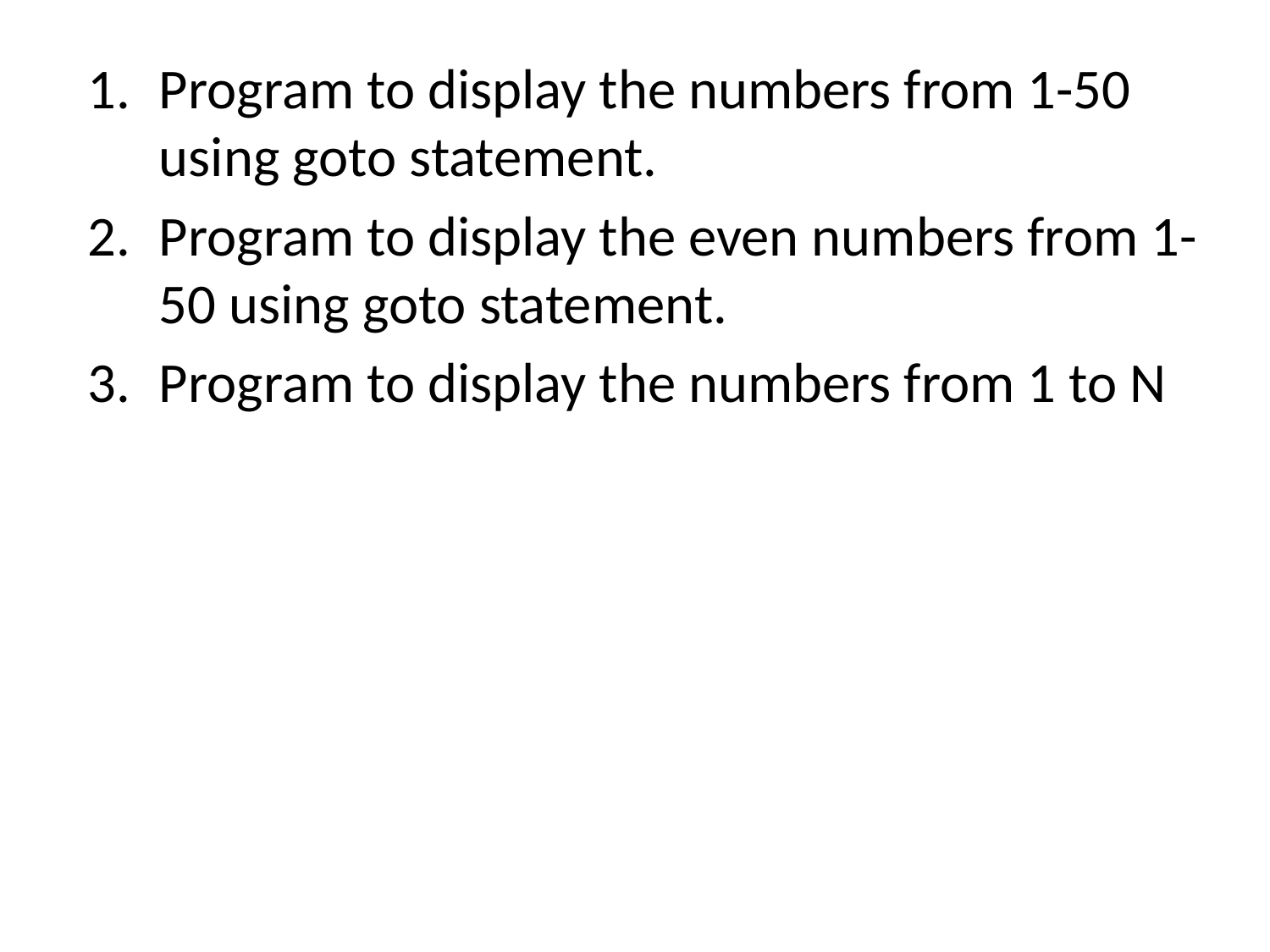

Program to display the numbers from 1-50 using goto statement.
Program to display the even numbers from 1-50 using goto statement.
Program to display the numbers from 1 to N